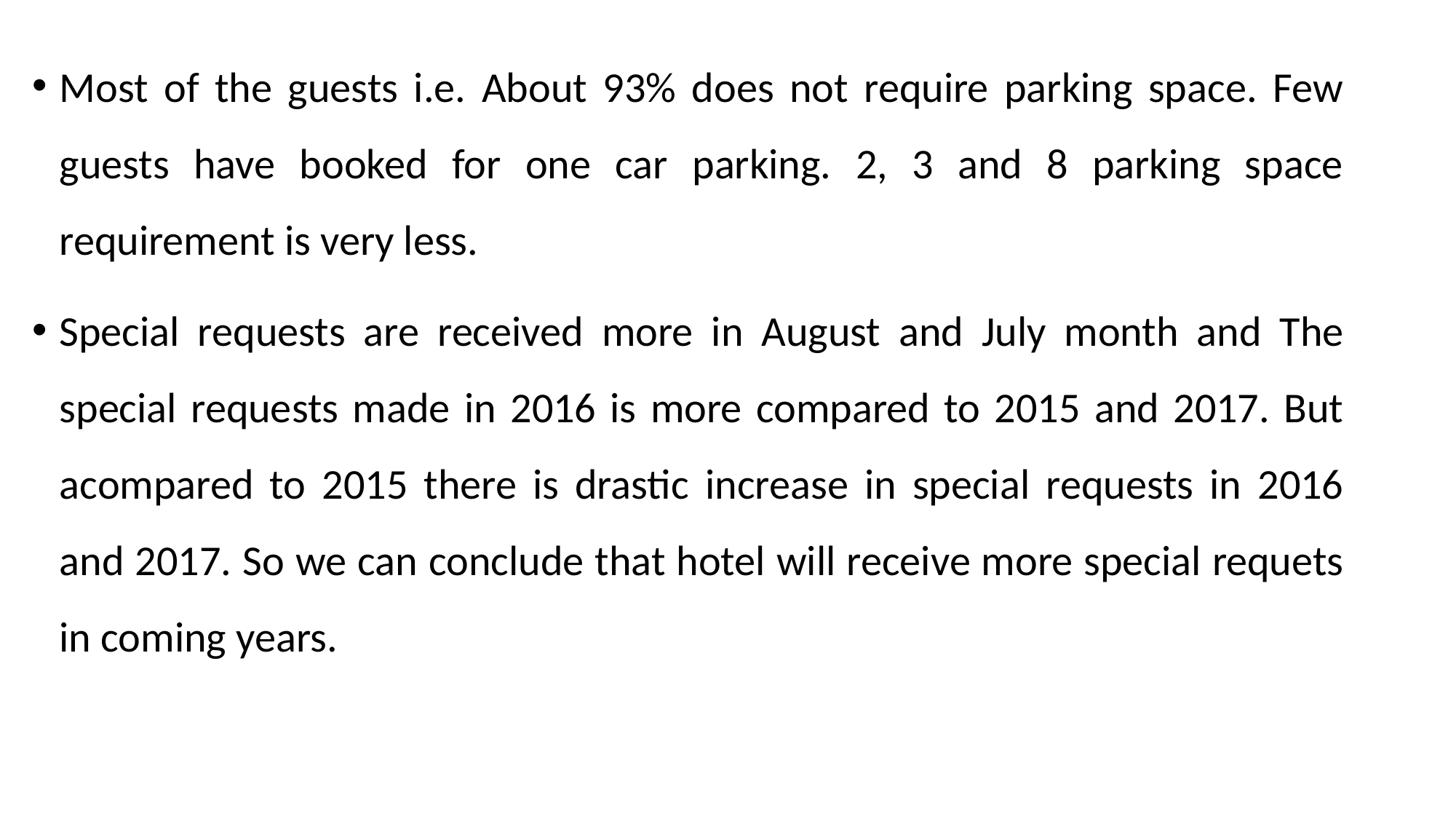

Most of the guests i.e. About 93% does not require parking space. Few guests have booked for one car parking. 2, 3 and 8 parking space requirement is very less.
Special requests are received more in August and July month and The special requests made in 2016 is more compared to 2015 and 2017. But acompared to 2015 there is drastic increase in special requests in 2016 and 2017. So we can conclude that hotel will receive more special requets in coming years.